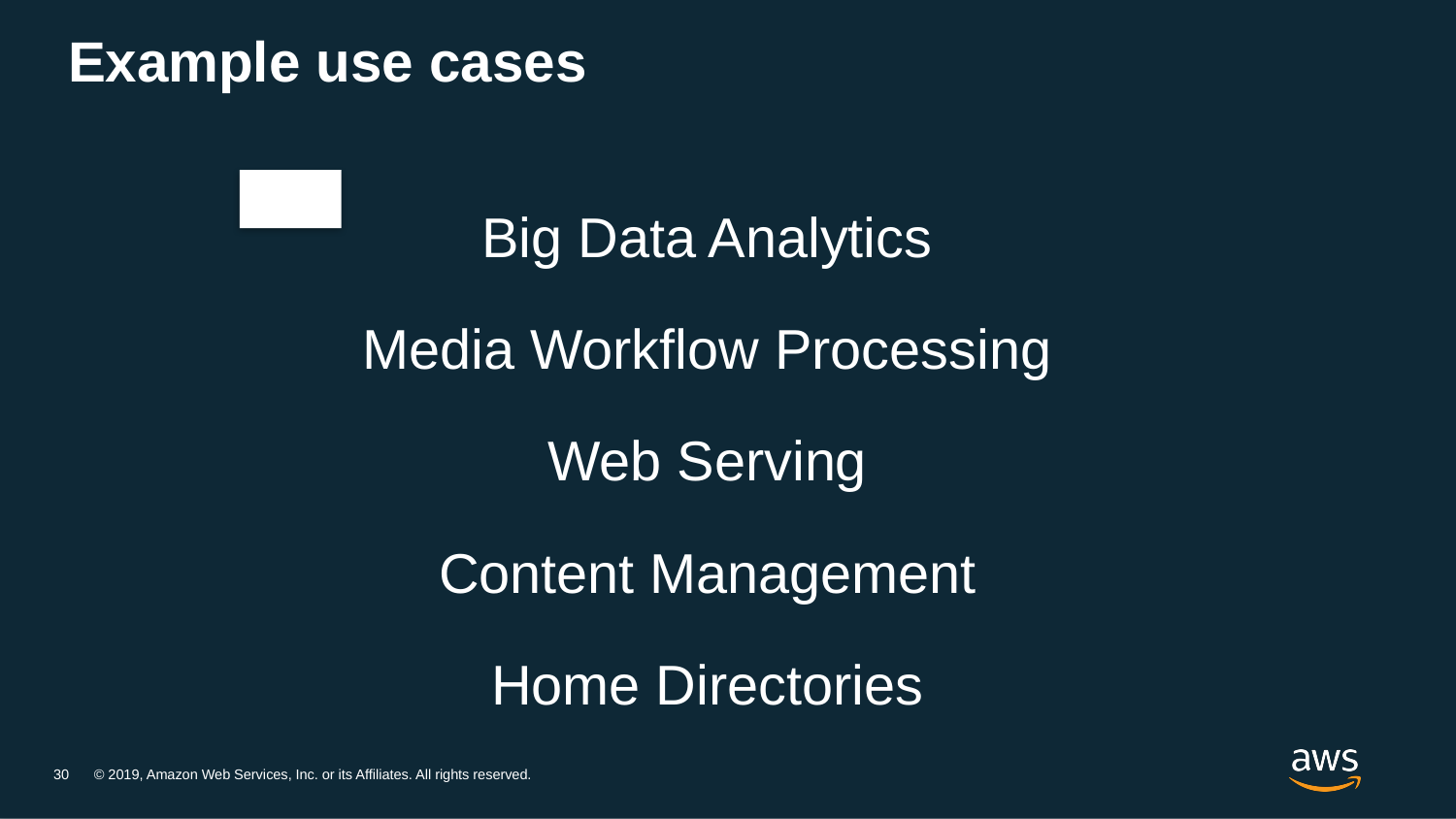

# Example use cases
Big Data Analytics
Media Workflow Processing
Web Serving
Content Management
Home Directories